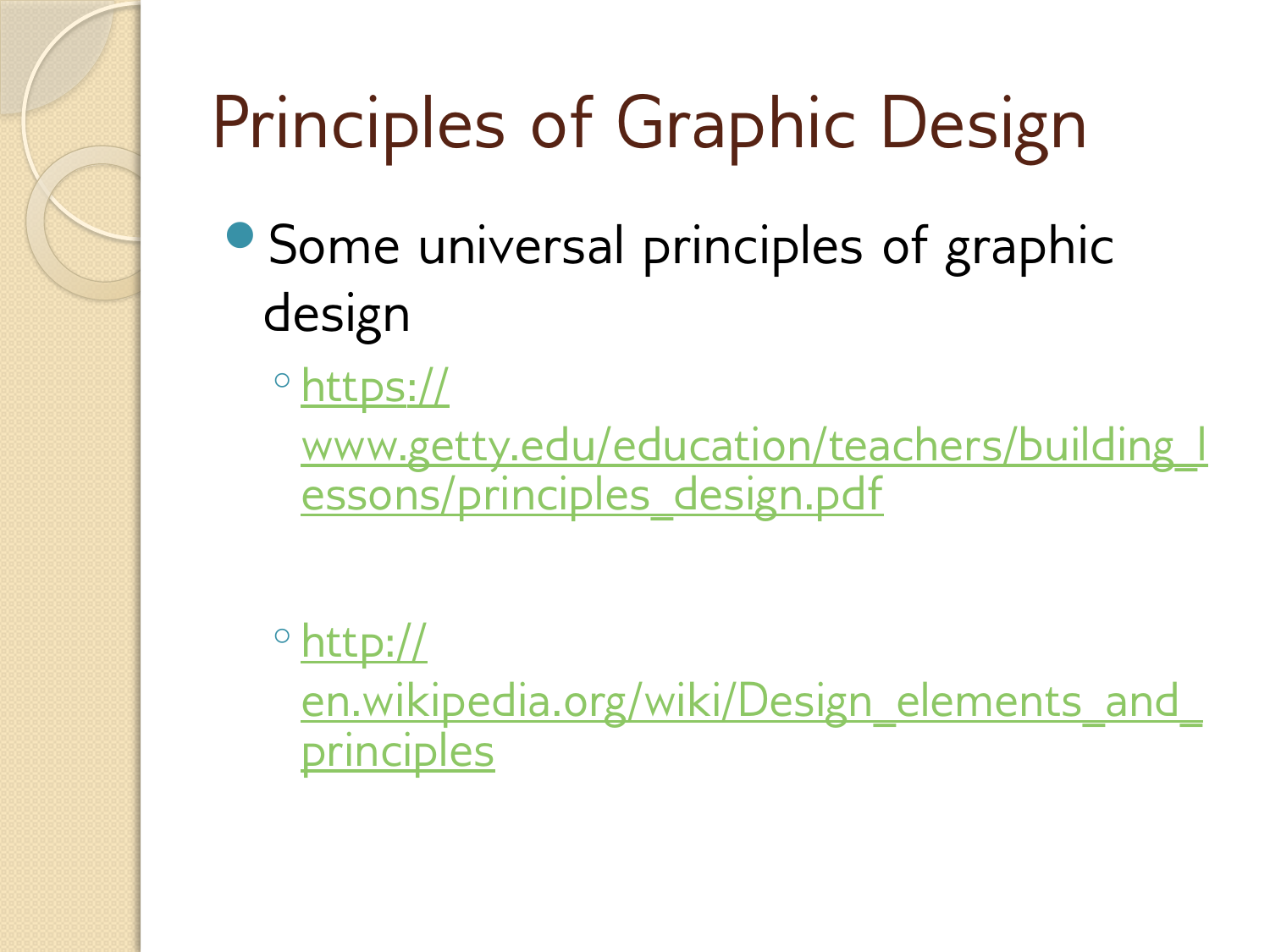

# Principles of Graphic Design
Some universal principles of graphic design
https://www.getty.edu/education/teachers/building_lessons/principles_design.pdf

http://en.wikipedia.org/wiki/Design_elements_and_principles